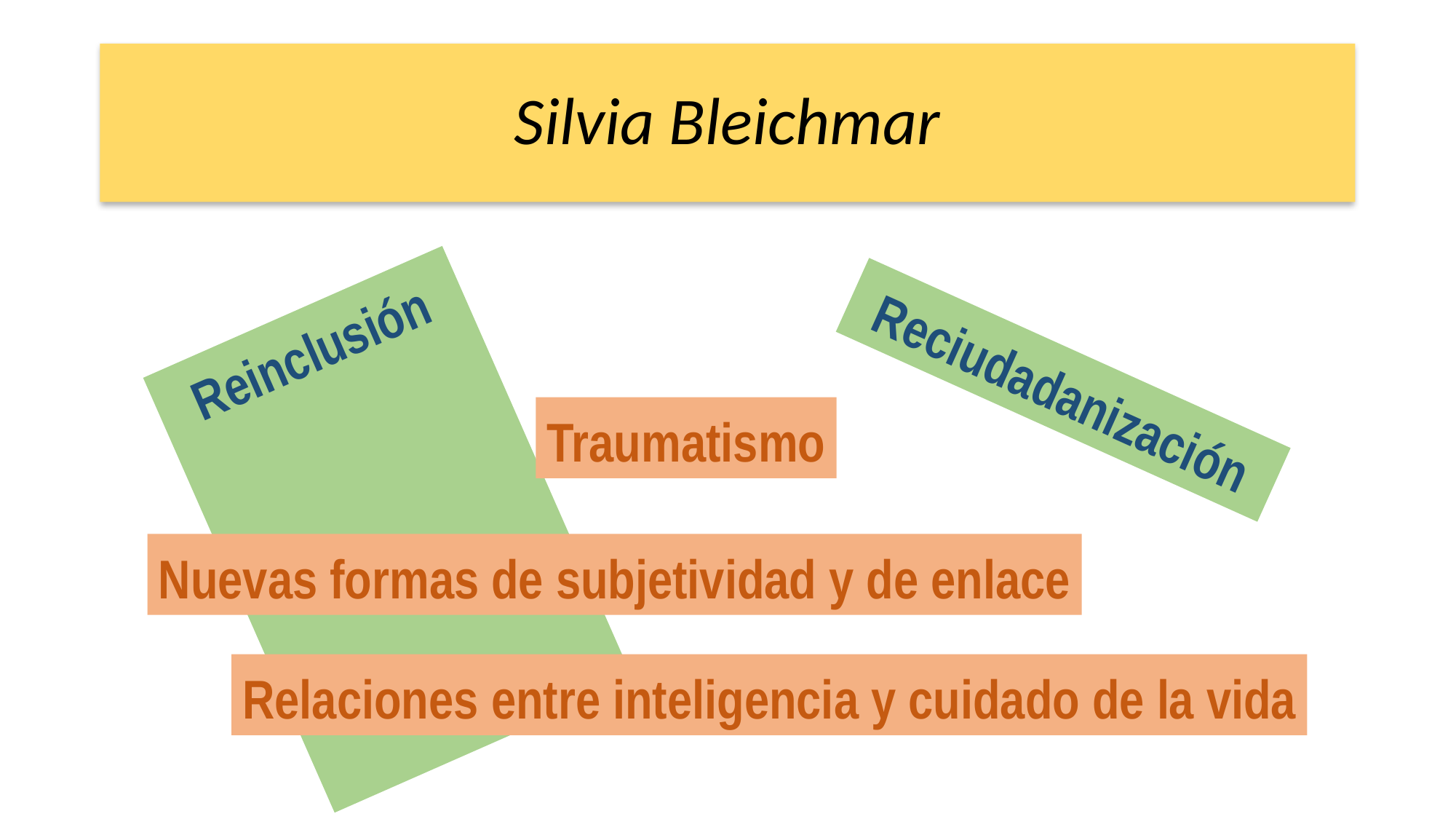

# Silvia Bleichmar
Reinclusión
Reciudadanización
Traumatismo
Nuevas formas de subjetividad y de enlace
Relaciones entre inteligencia y cuidado de la vida